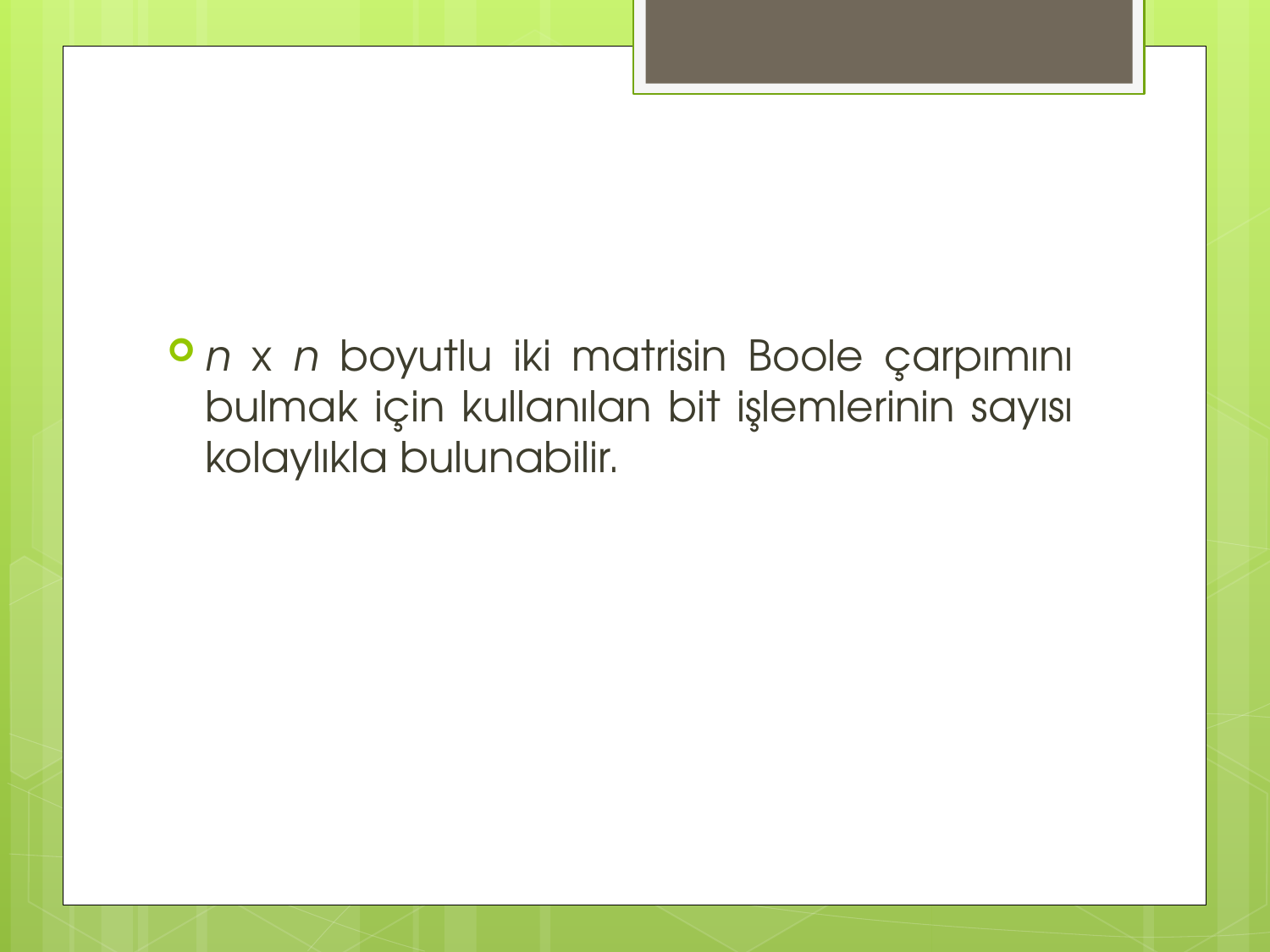

#
n x n boyutlu iki matrisin Boole çarpımını bulmak için kullanılan bit işlemlerinin sayısı kolaylıkla bulunabilir.